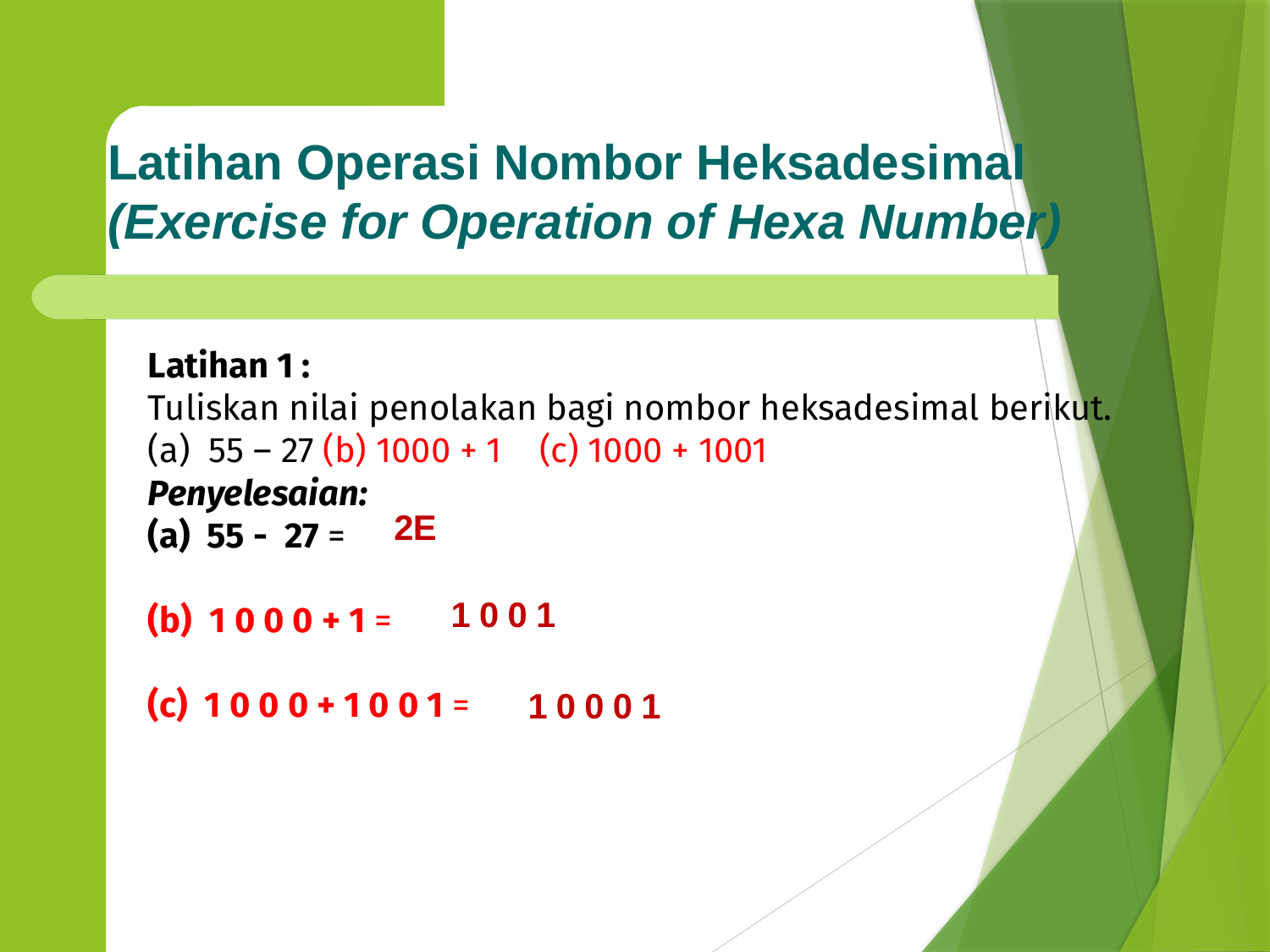

Latihan Operasi Nombor Heksadesimal
(Exercise for Operation of Hexa Number)

Latihan 1 :
Tuliskan nilai penolakan bagi nombor heksadesimal berikut.
(a)  55 – 27 (b) 1000 + 1    (c) 1000 + 1001  
Penyelesaian:
(a)  55 -  27 =

(b)  1 0 0 0 + 1 =

(c)  1 0 0 0 + 1 0 0 1 =

2E
1 0 0 1

1 0 0 0 1